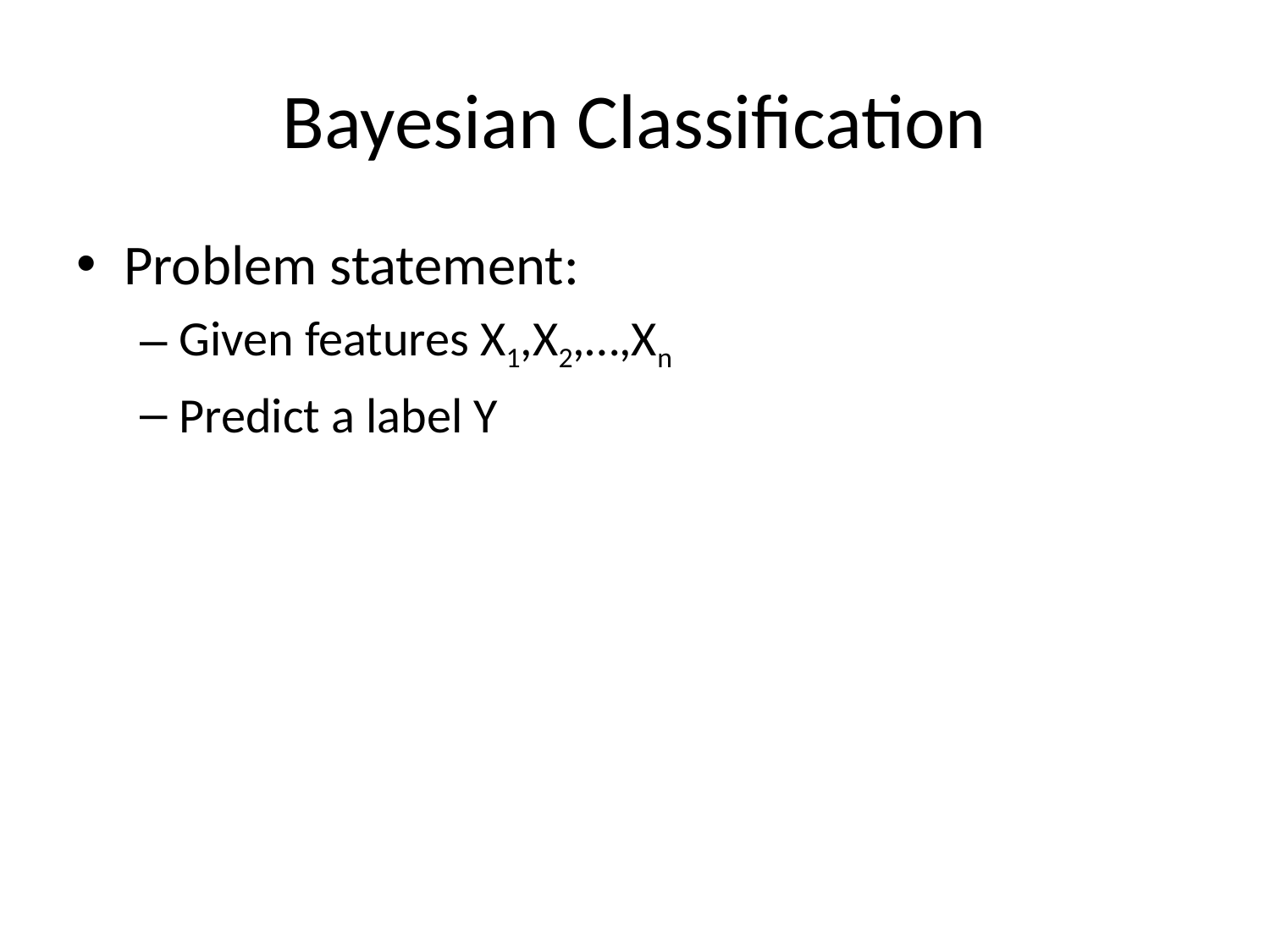

# Bayesian Classification
Problem statement:
Given features X1,X2,…,Xn
Predict a label Y